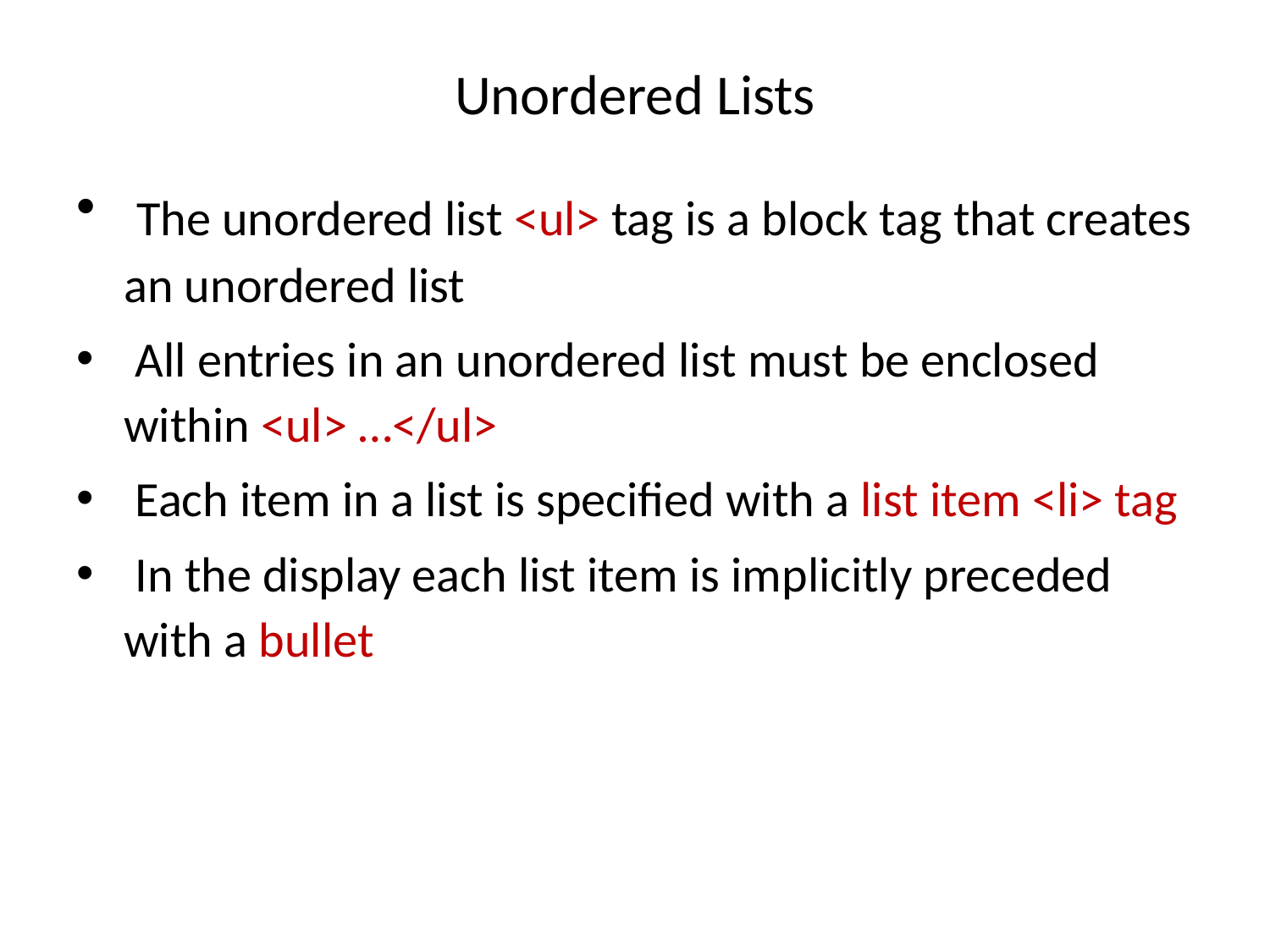

# Unordered Lists
 The unordered list <ul> tag is a block tag that creates an unordered list
 All entries in an unordered list must be enclosed within <ul> …</ul>
 Each item in a list is specified with a list item <li> tag
 In the display each list item is implicitly preceded with a bullet